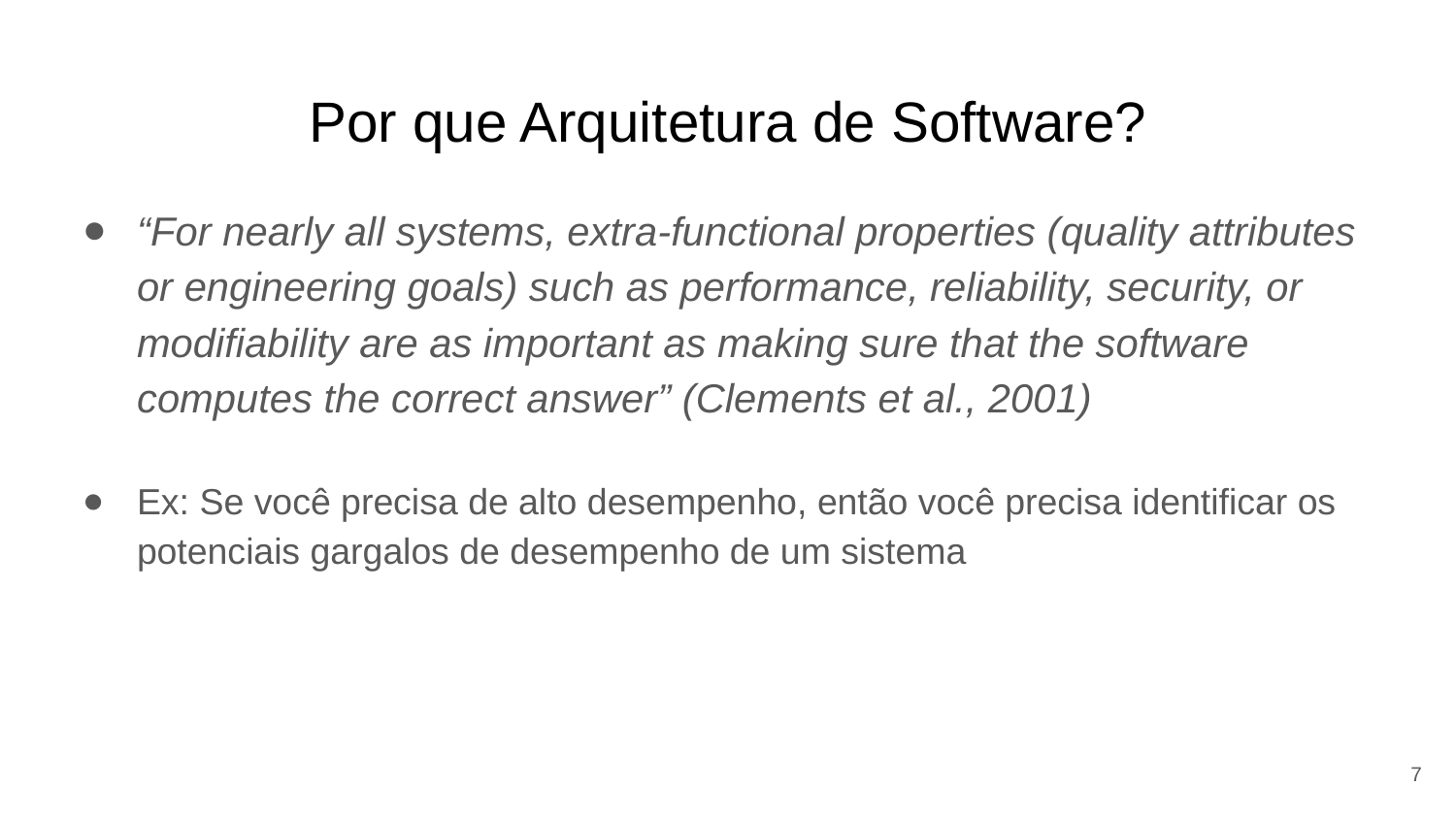

# Por que Arquitetura de Software?
“For nearly all systems, extra-functional properties (quality attributes or engineering goals) such as performance, reliability, security, or modifiability are as important as making sure that the software computes the correct answer” (Clements et al., 2001)

Ex: Se você precisa de alto desempenho, então você precisa identificar os potenciais gargalos de desempenho de um sistema
7